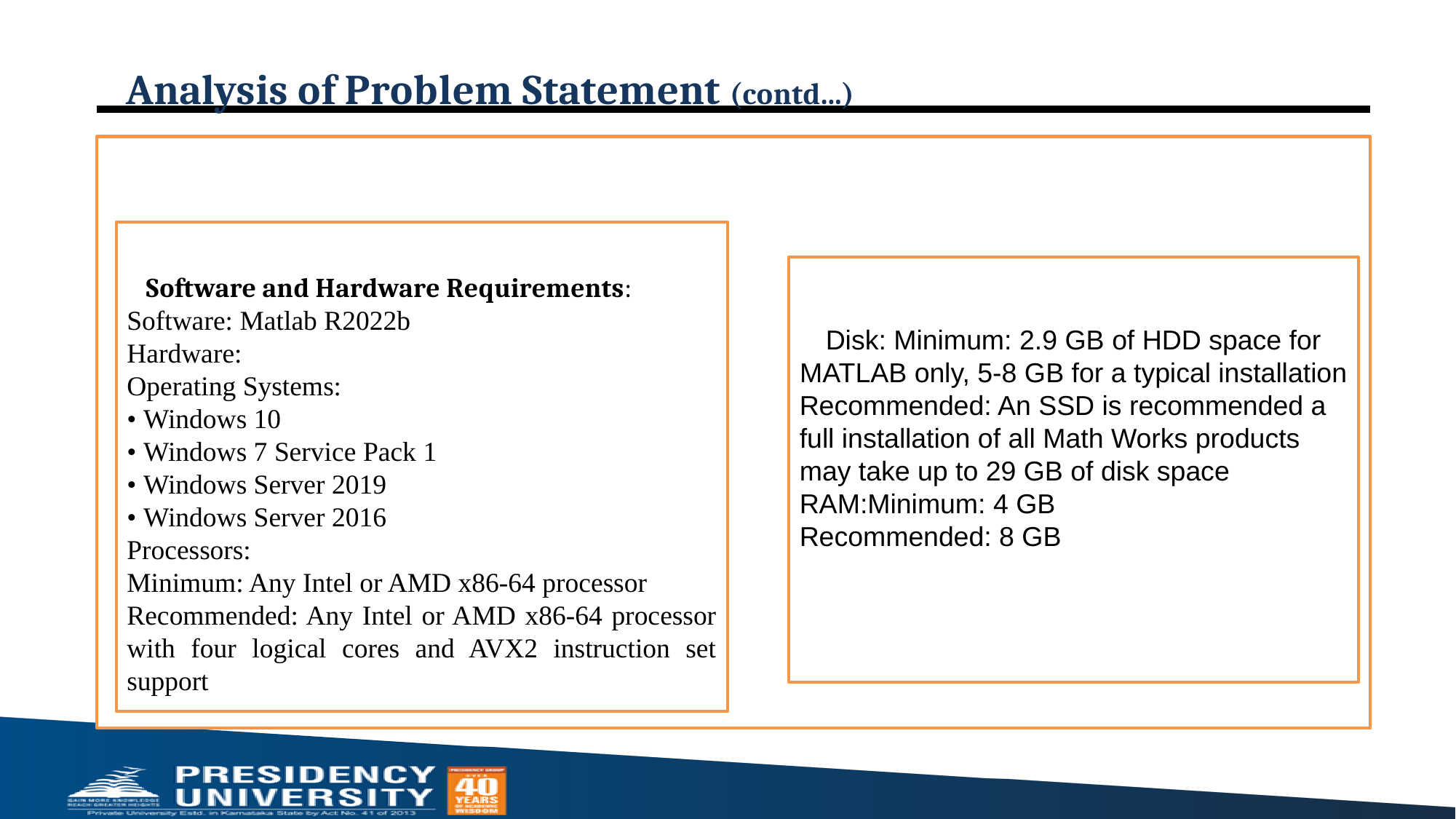

# Analysis of Problem Statement (contd...)

Software and Hardware Requirements:
Software: Matlab R2022b
Hardware:
Operating Systems:
• Windows 10
• Windows 7 Service Pack 1
• Windows Server 2019
• Windows Server 2016
Processors:
Minimum: Any Intel or AMD x86-64 processor
Recommended: Any Intel or AMD x86-64 processor with four logical cores and AVX2 instruction set support
Disk: Minimum: 2.9 GB of HDD space for MATLAB only, 5-8 GB for a typical installation
Recommended: An SSD is recommended a full installation of all Math Works products may take up to 29 GB of disk space
RAM:Minimum: 4 GB
Recommended: 8 GB